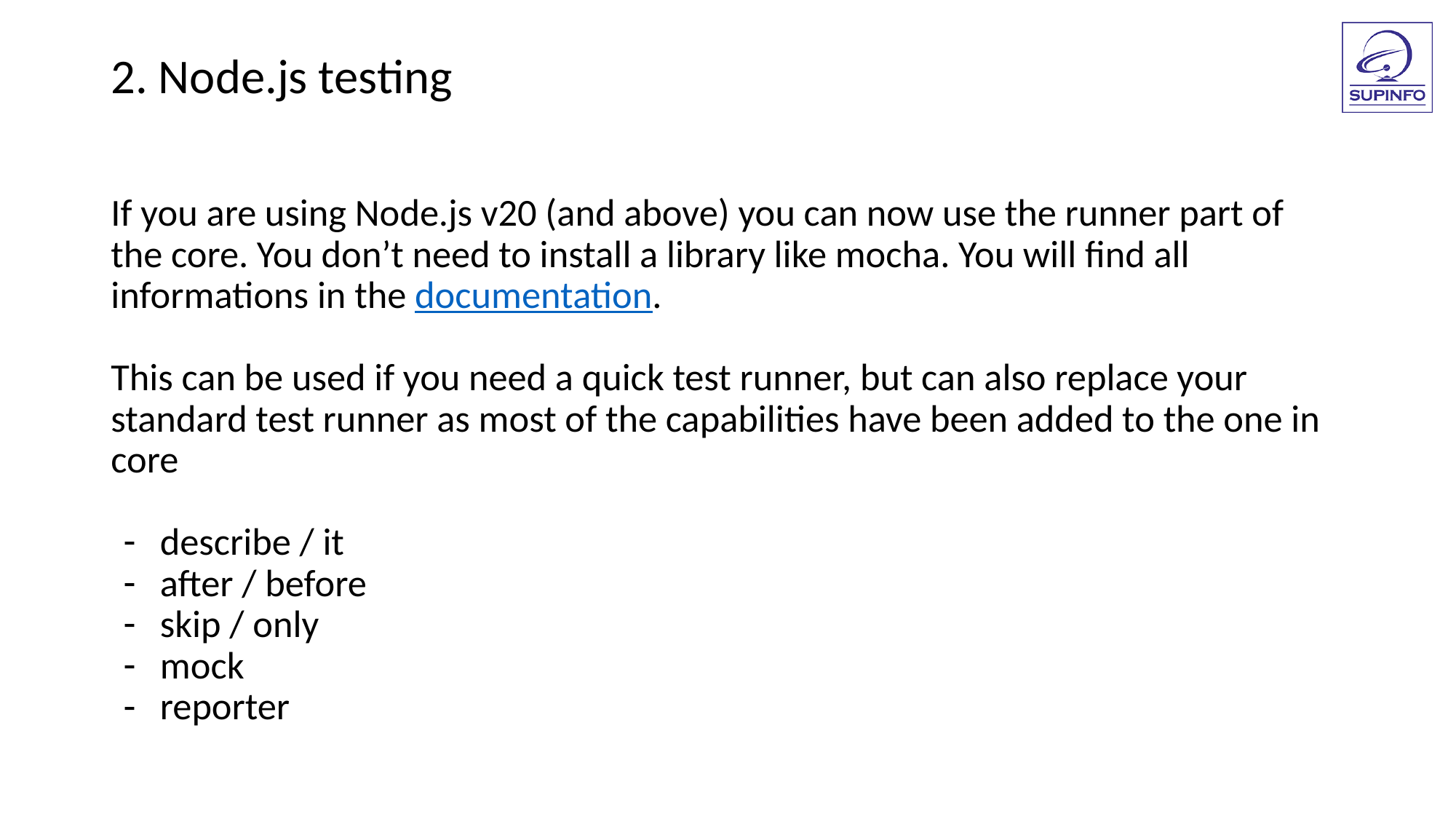

2. Node.js testing
If you are using Node.js v20 (and above) you can now use the runner part of the core. You don’t need to install a library like mocha. You will find all informations in the documentation.
This can be used if you need a quick test runner, but can also replace your standard test runner as most of the capabilities have been added to the one in core

describe / it
after / before
skip / only
mock
reporter